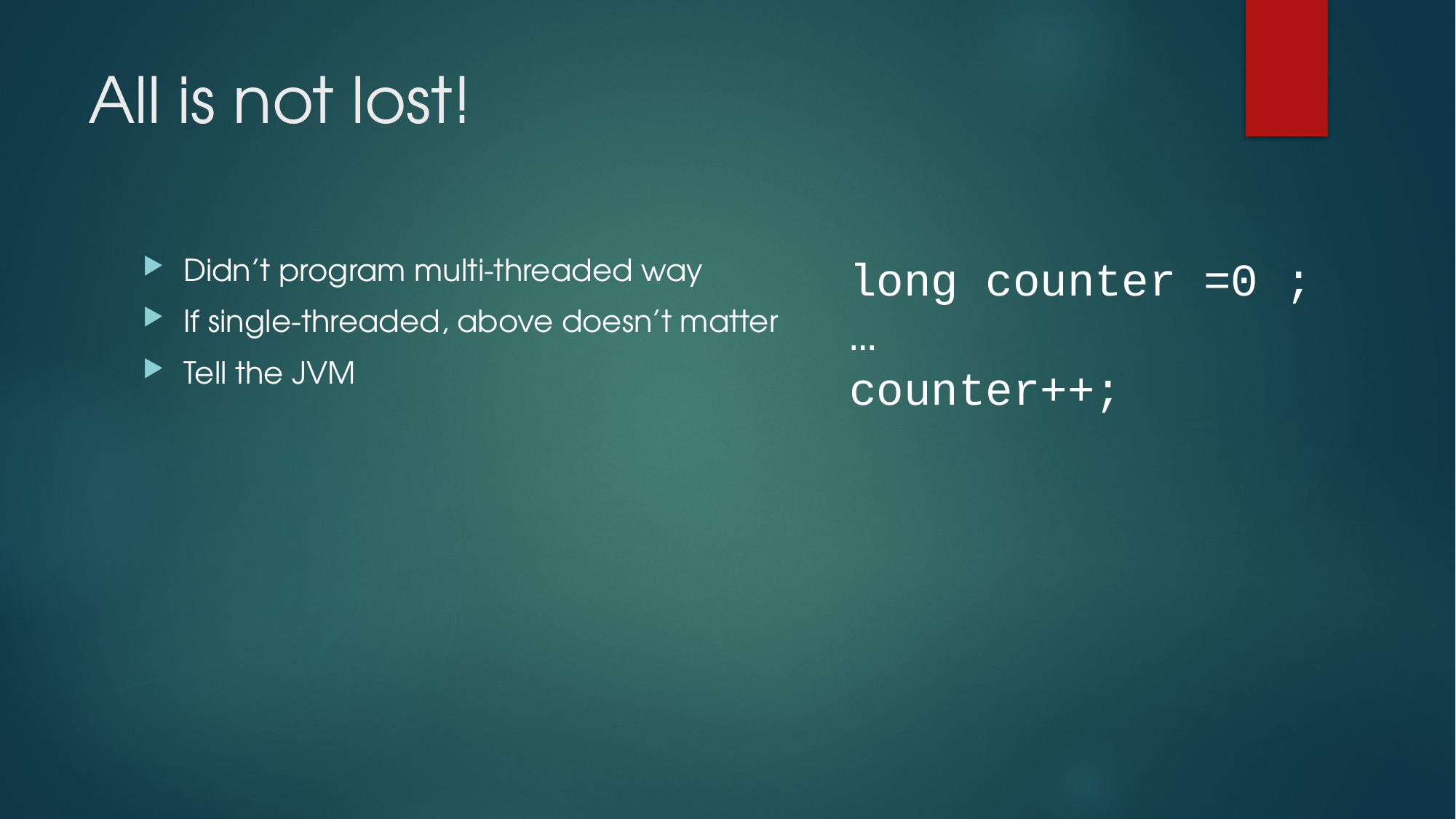

# All is not lost!
Didn’t program multi-threaded way
If single-threaded, above doesn’t matter
Tell the JVM

long counter =0 ;
…
counter++;